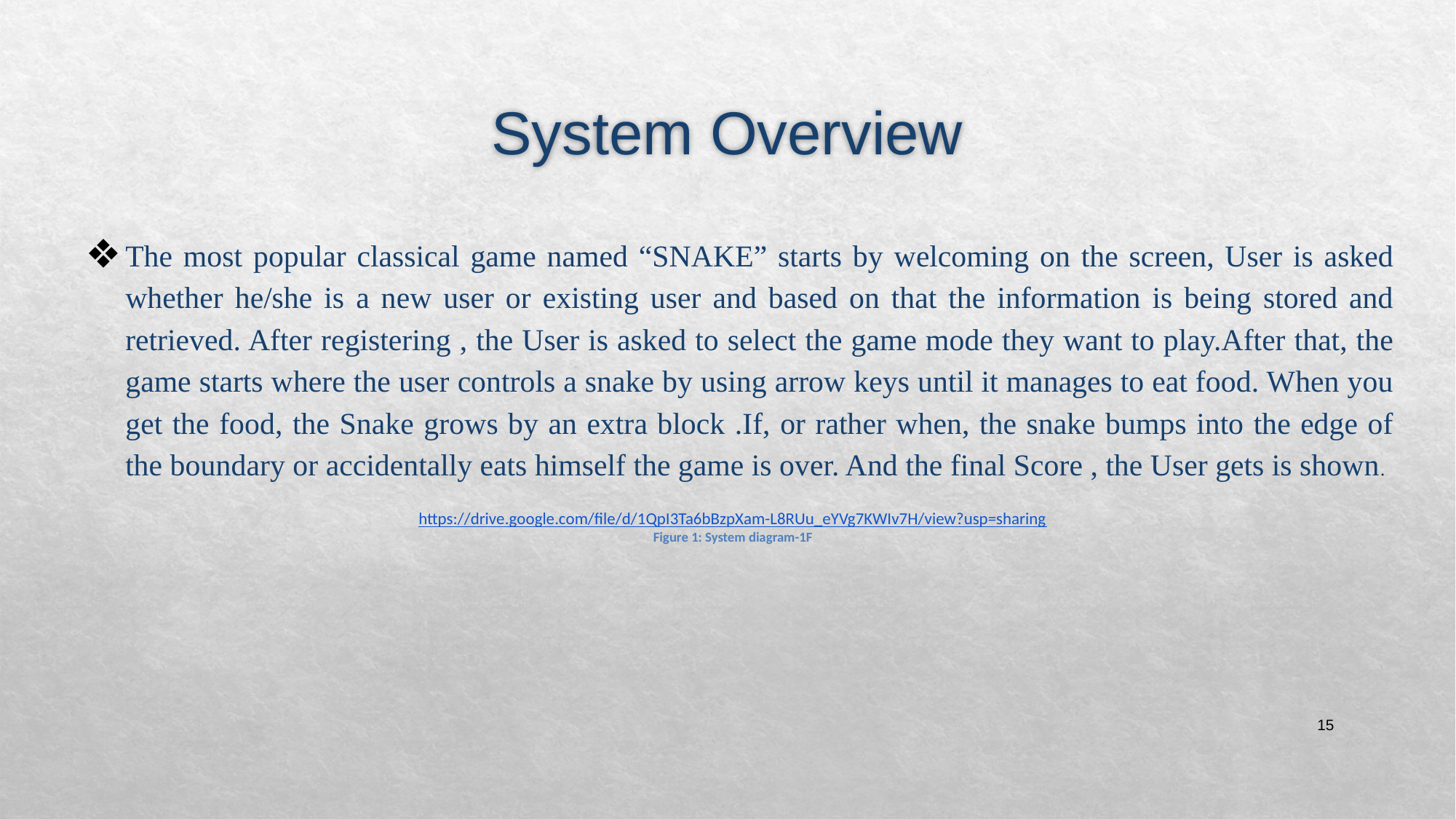

# System Overview
The most popular classical game named “SNAKE” starts by welcoming on the screen, User is asked whether he/she is a new user or existing user and based on that the information is being stored and retrieved. After registering , the User is asked to select the game mode they want to play.After that, the game starts where the user controls a snake by using arrow keys until it manages to eat food. When you get the food, the Snake grows by an extra block .If, or rather when, the snake bumps into the edge of the boundary or accidentally eats himself the game is over. And the final Score , the User gets is shown.

https://drive.google.com/file/d/1QpI3Ta6bBzpXam-L8RUu_eYVg7KWIv7H/view?usp=sharing
Figure 1: System diagram-1F
15